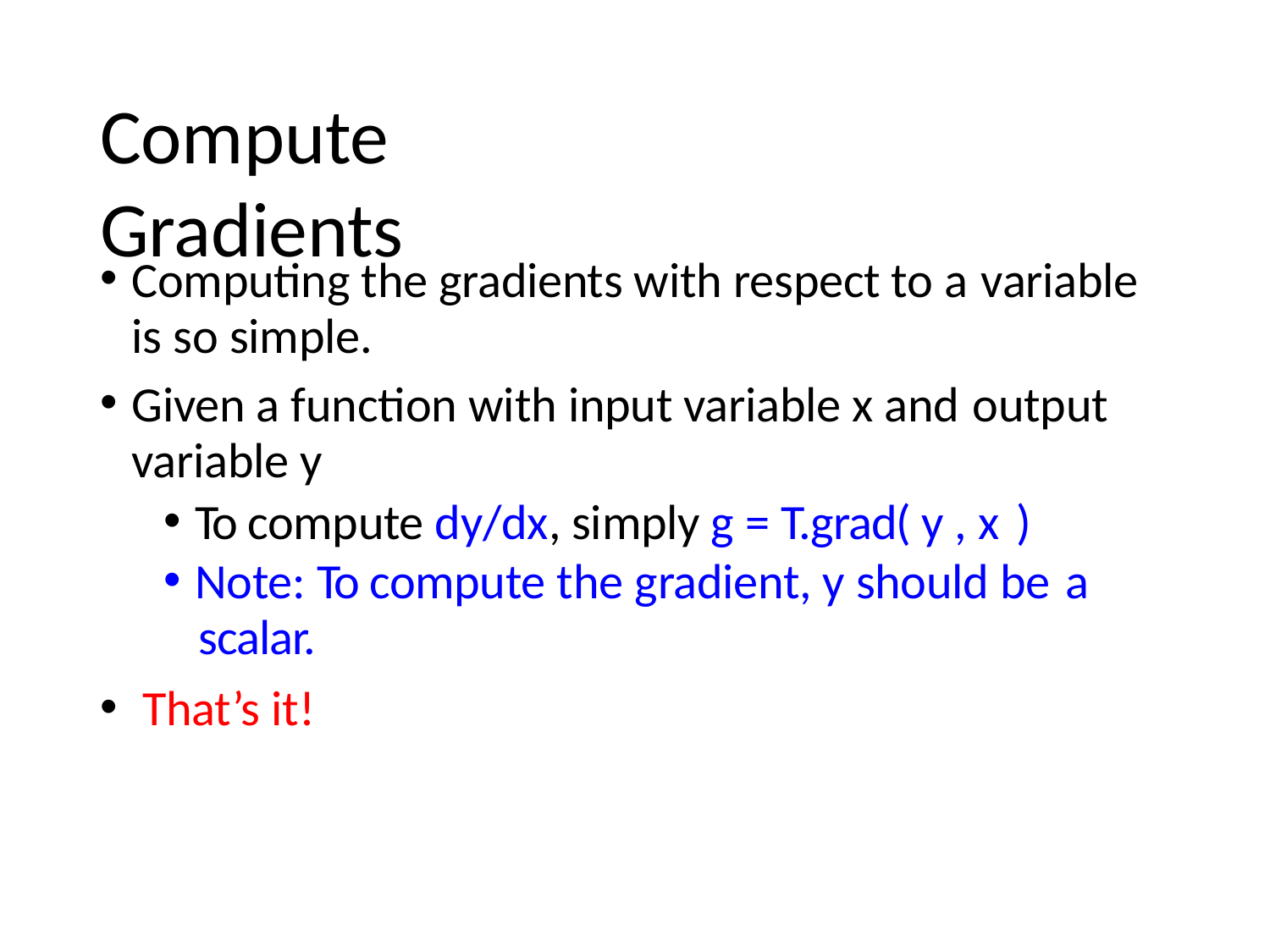

# Compute Gradients
Computing the gradients with respect to a variable
is so simple.
Given a function with input variable x and output
variable y
To compute dy/dx, simply g = T.grad( y , x )
Note: To compute the gradient, y should be a
scalar.
That’s it!